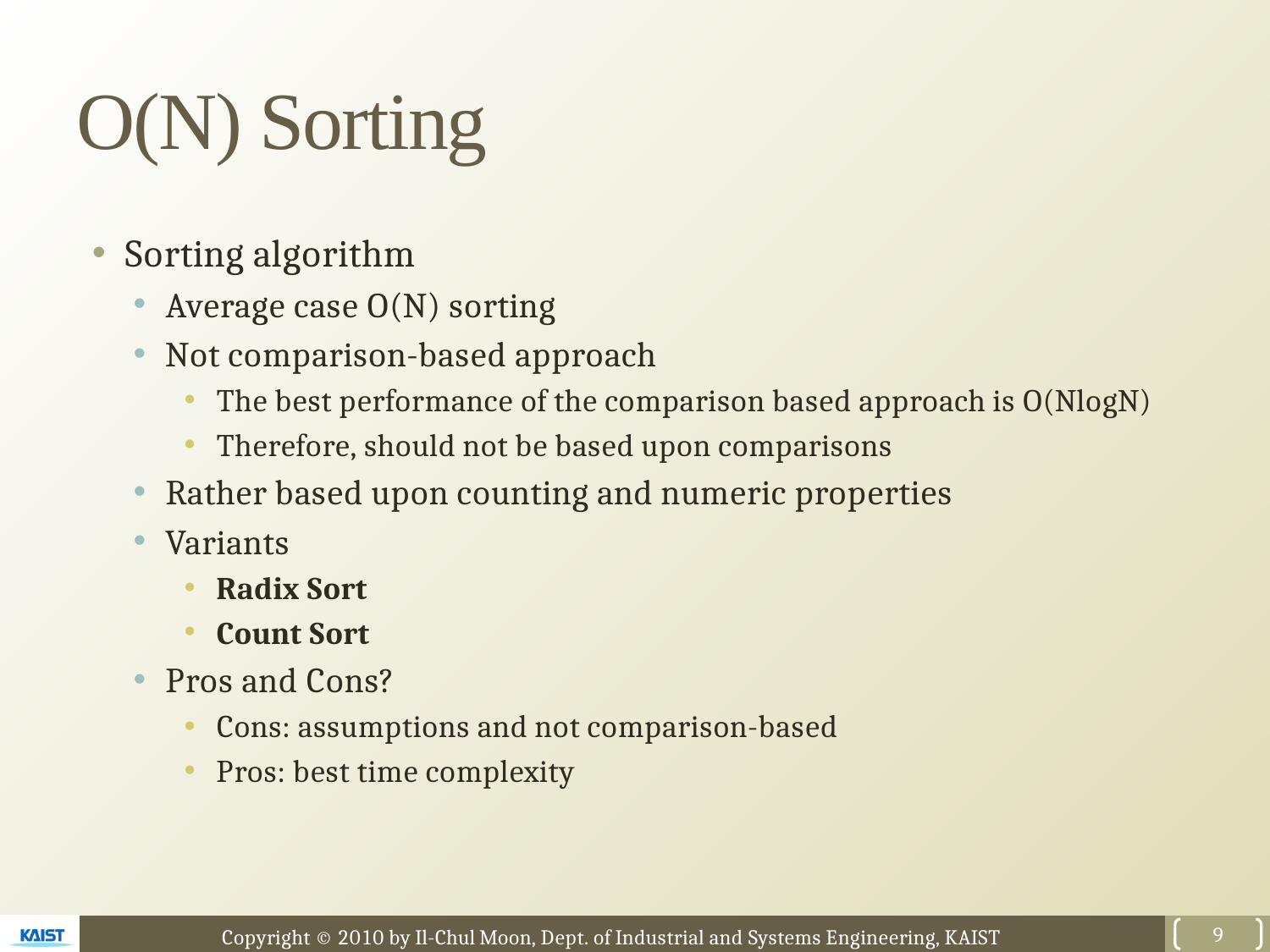

# O(N) Sorting
Sorting algorithm
Average case O(N) sorting
Not comparison-based approach
The best performance of the comparison based approach is O(NlogN)
Therefore, should not be based upon comparisons
Rather based upon counting and numeric properties
Variants
Radix Sort
Count Sort
Pros and Cons?
Cons: assumptions and not comparison-based
Pros: best time complexity

9